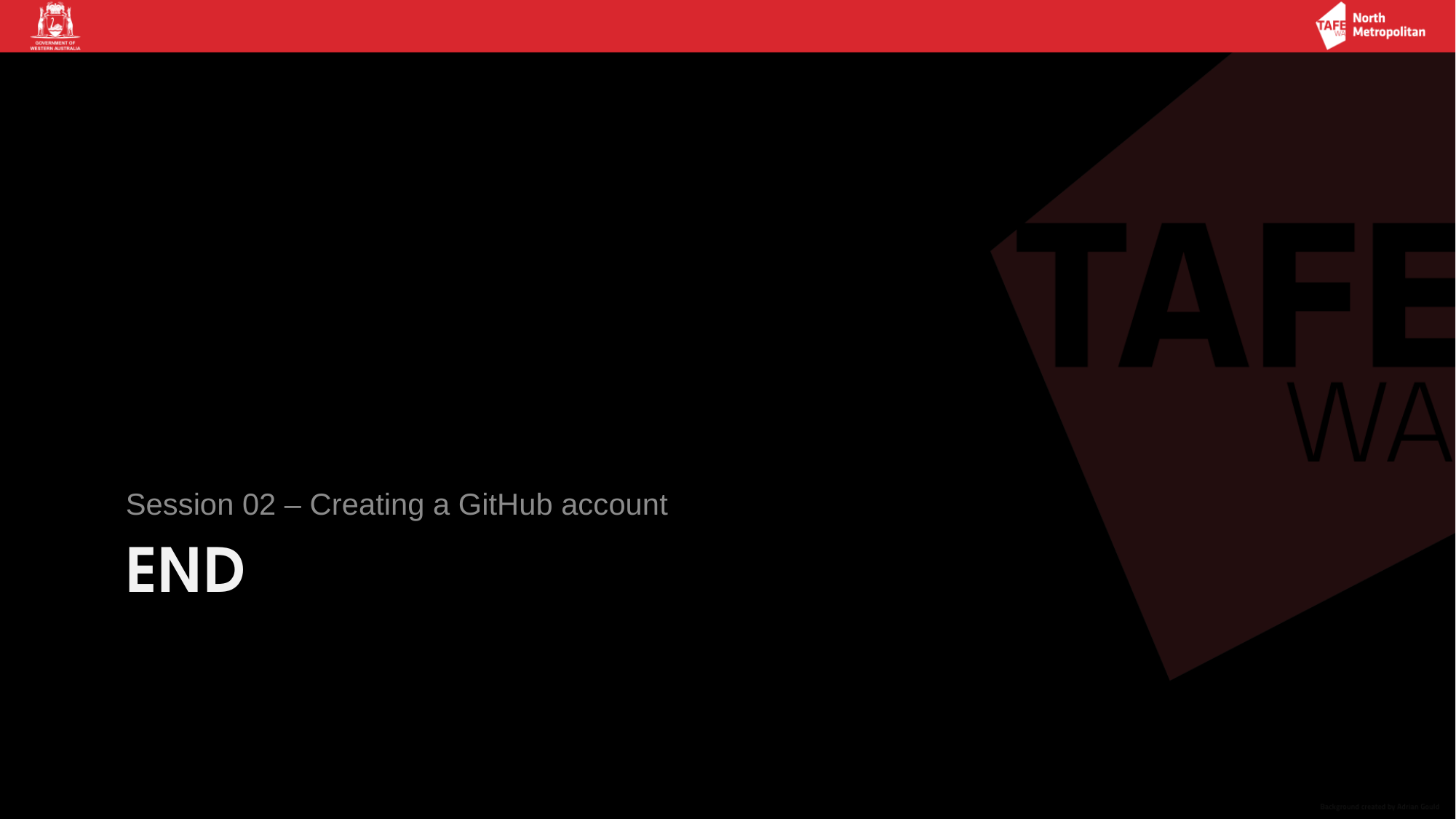

Session 02 – Creating a GitHub account
# End